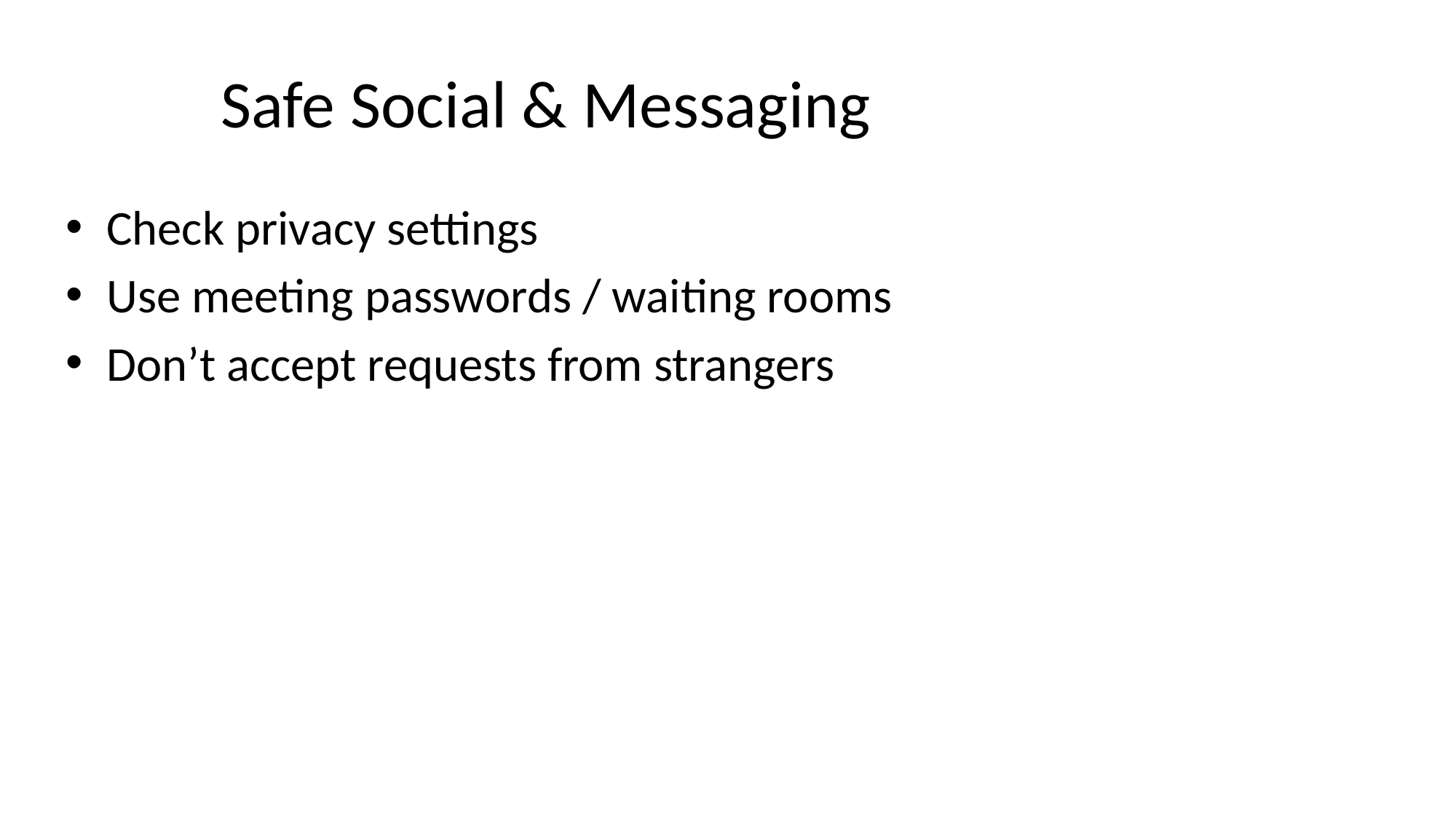

# Safe Social & Messaging
Check privacy settings
Use meeting passwords / waiting rooms
Don’t accept requests from strangers